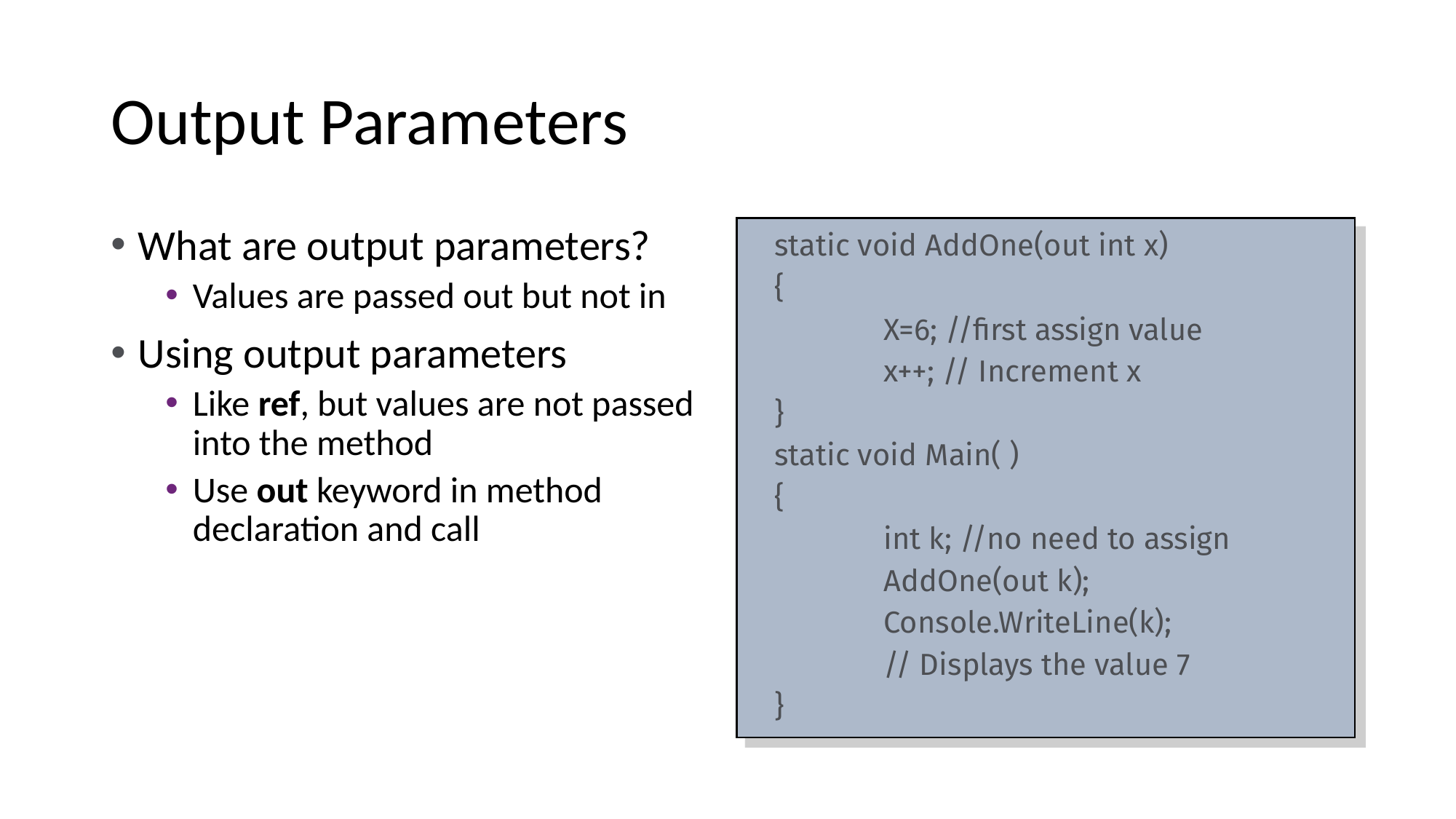

# Output Parameters
What are output parameters?
Values are passed out but not in
Using output parameters
Like ref, but values are not passed into the method
Use out keyword in method declaration and call
static void AddOne(out int x)
{
	X=6; //first assign value
	x++; // Increment x
}
static void Main( )
{
	int k; //no need to assign
	AddOne(out k);
	Console.WriteLine(k);
	// Displays the value 7
}